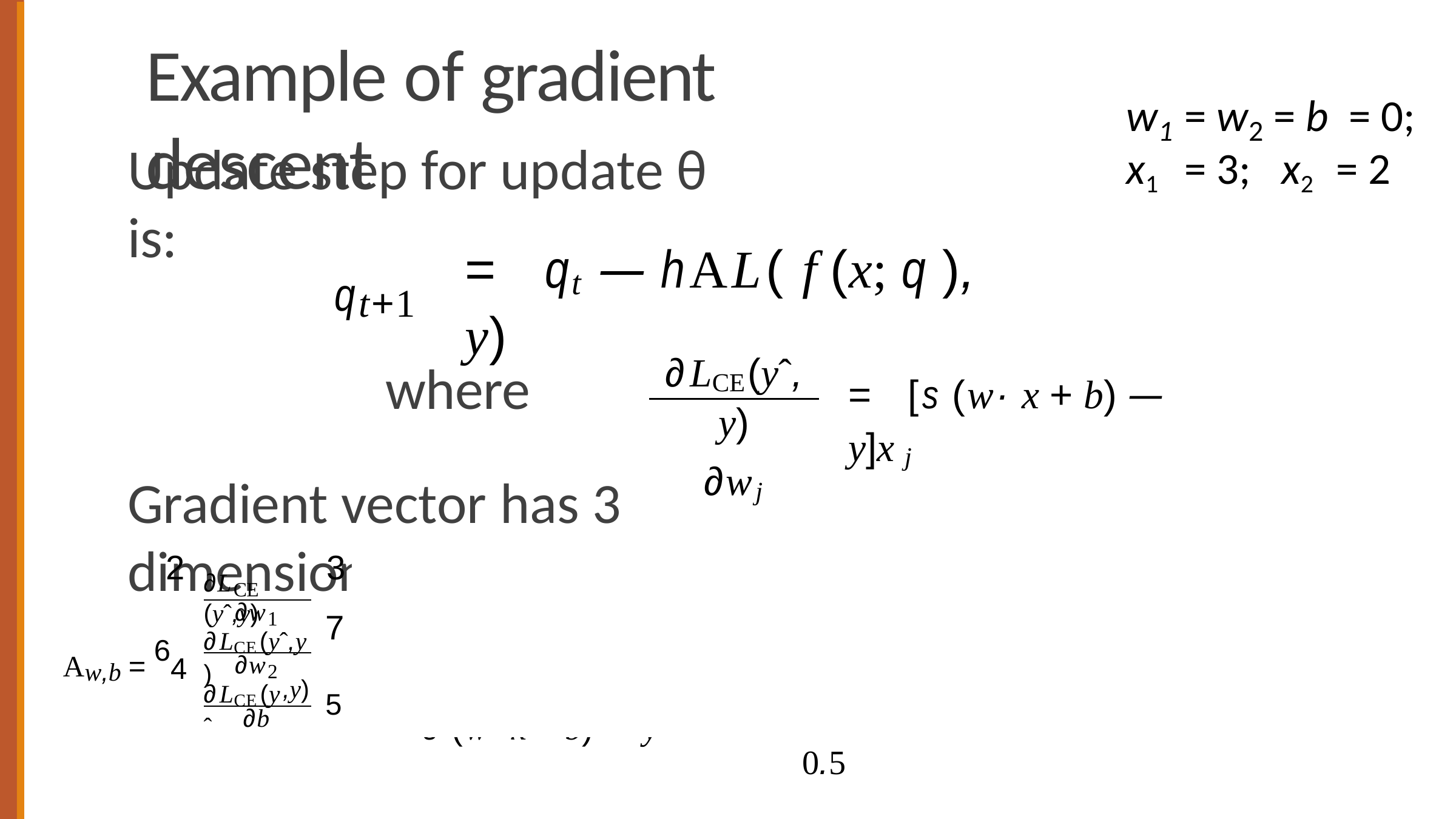

# Example of gradient descent
w	= w	= b	= 0;
1	2
Update step for update θ is:
x1	= 3;	x2	= 2
=	qt — hAL( f (x; q ), y)
qt+1
∂LCE(yˆ, y)
∂wj
where
=	[s (w· x + b) — y]x j

Gradient vector has 3 dimensions:
2	3

= 24	3
(s (w · x + b) — y)x1
(s (w · x + b) — y)x2 5
s (w· x + b) — y
= 24	3	2	3	2	3
(s (0) — 1)x1	—0.5x1	—1.5
(s (0) — 1)x2 5 = 4 —0.5x2 5 = 4 —1.0 5
s (0) — 1	—0.5	—0.5
∂L	(yˆ,y)
CE
∂w

1
75
∂LCE(yˆ,y)
Aw,b = 64
∂w

2
∂LCE(yˆ
,y)
∂b